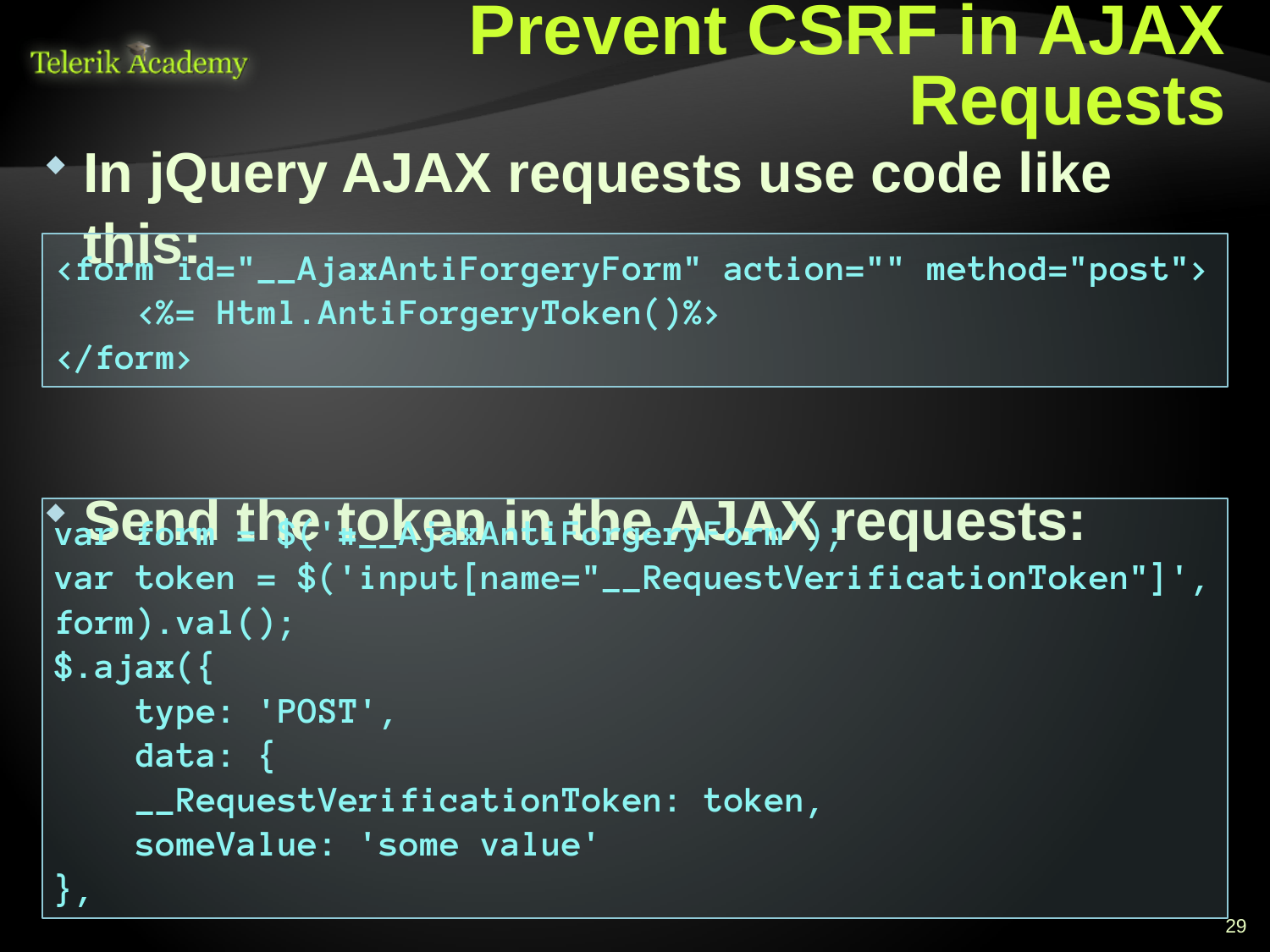

# Prevent CSRF in AJAX Requests
In jQuery AJAX requests use code like this:

Send the token in the AJAX requests:
<form id="__AjaxAntiForgeryForm" action="" method="post">
    <%= Html.AntiForgeryToken()%>
</form>
var form = $('#__AjaxAntiForgeryForm');
var token = $('input[name="__RequestVerificationToken"]', form).val();
$.ajax({
    type: 'POST',
    data: {
    __RequestVerificationToken: token,
    someValue: 'some value'
},
29